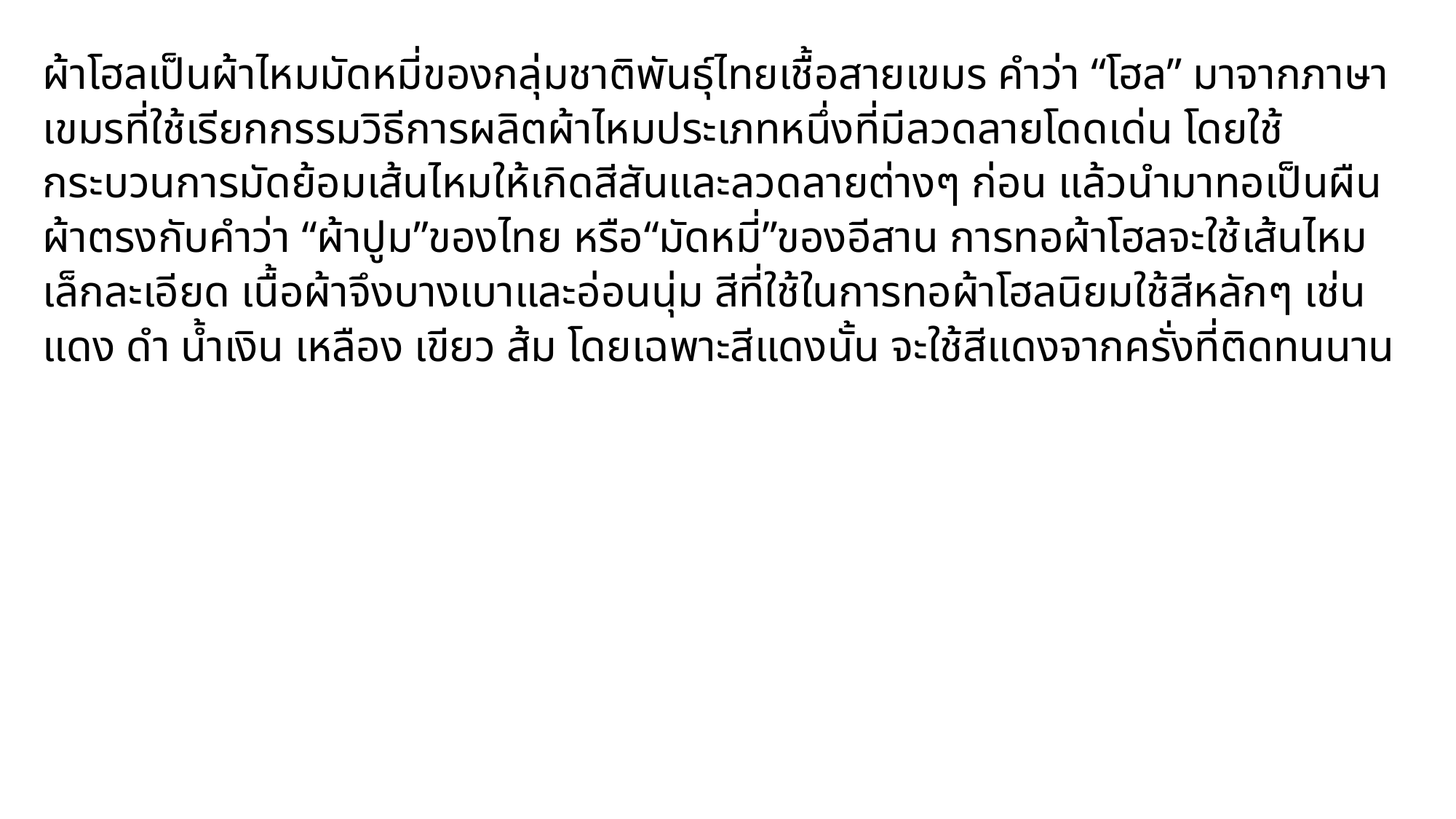

ผ้าโฮลเป็นผ้าไหมมัดหมี่ของกลุ่มชาติพันธุ์ไทยเชื้อสายเขมร คำว่า “โฮล” มาจากภาษาเขมรที่ใช้เรียกกรรมวิธีการผลิตผ้าไหมประเภทหนึ่งที่มีลวดลายโดดเด่น โดยใช้กระบวนการมัดย้อมเส้นไหมให้เกิดสีสันและลวดลายต่างๆ ก่อน แล้วนํามาทอเป็นผืนผ้าตรงกับคําว่า “ผ้าปูม”ของไทย หรือ“มัดหมี่”ของอีสาน การทอผ้าโฮลจะใช้เส้นไหมเล็กละเอียด เนื้อผ้าจึงบางเบาและอ่อนนุ่ม สีที่ใช้ในการทอผ้าโฮลนิยมใช้สีหลักๆ เช่น แดง ดำ น้ำเงิน เหลือง เขียว ส้ม โดยเฉพาะสีแดงนั้น จะใช้สีแดงจากครั่งที่ติดทนนาน